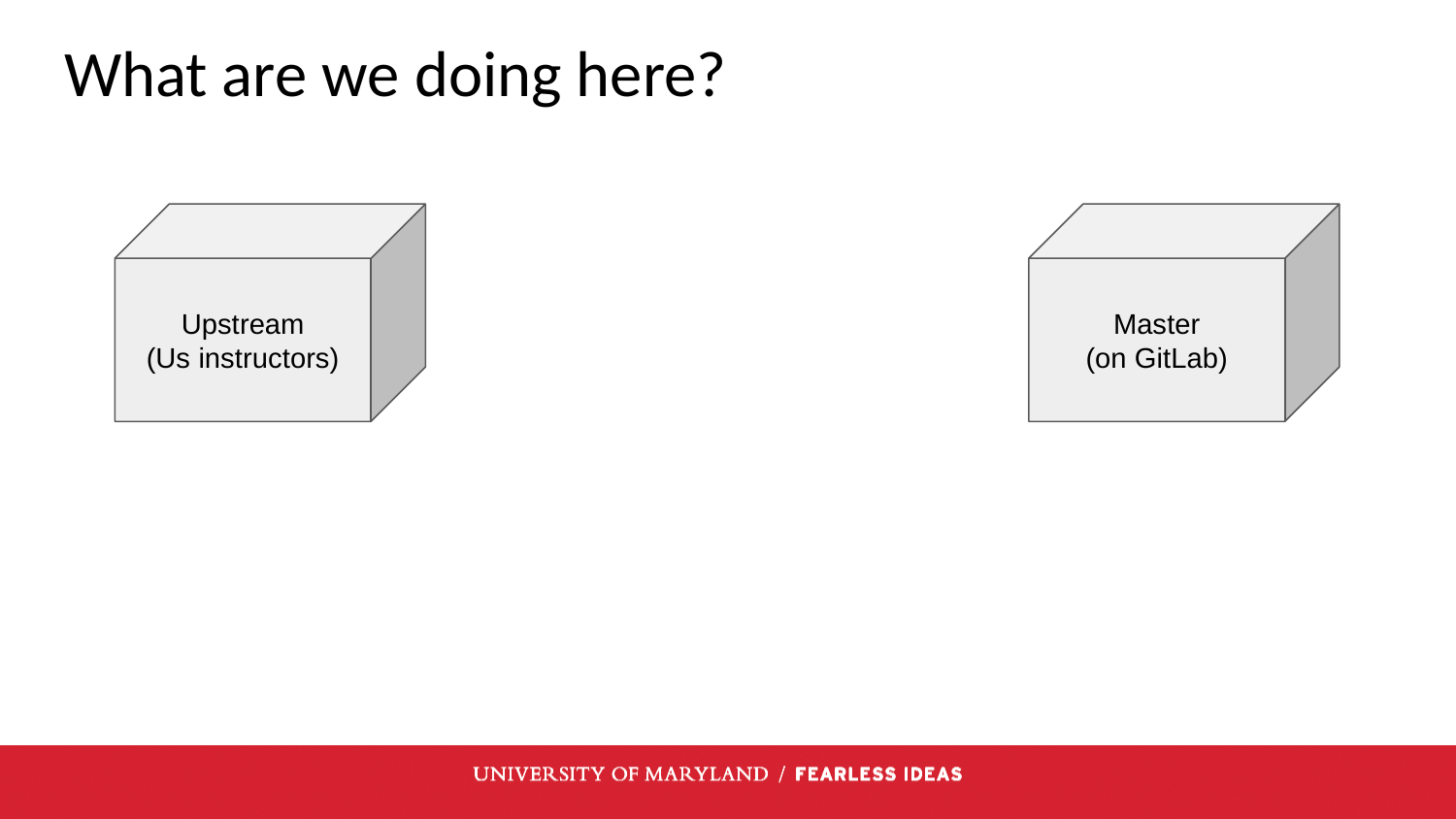

# What are we doing here?

Upstream
(Us instructors)
Master
(on GitLab)